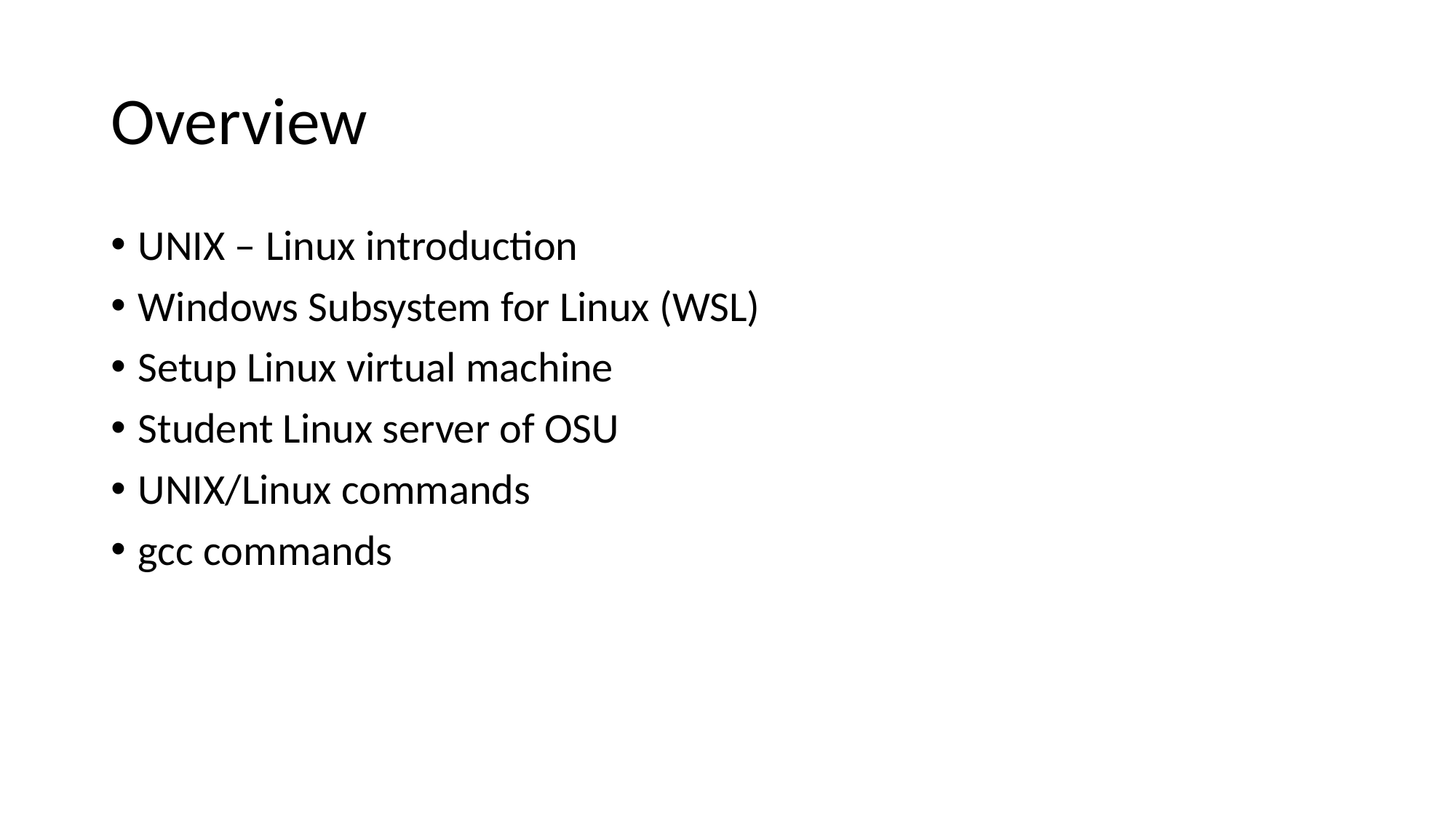

# Overview
UNIX – Linux introduction
Windows Subsystem for Linux (WSL)
Setup Linux virtual machine
Student Linux server of OSU
UNIX/Linux commands
gcc commands